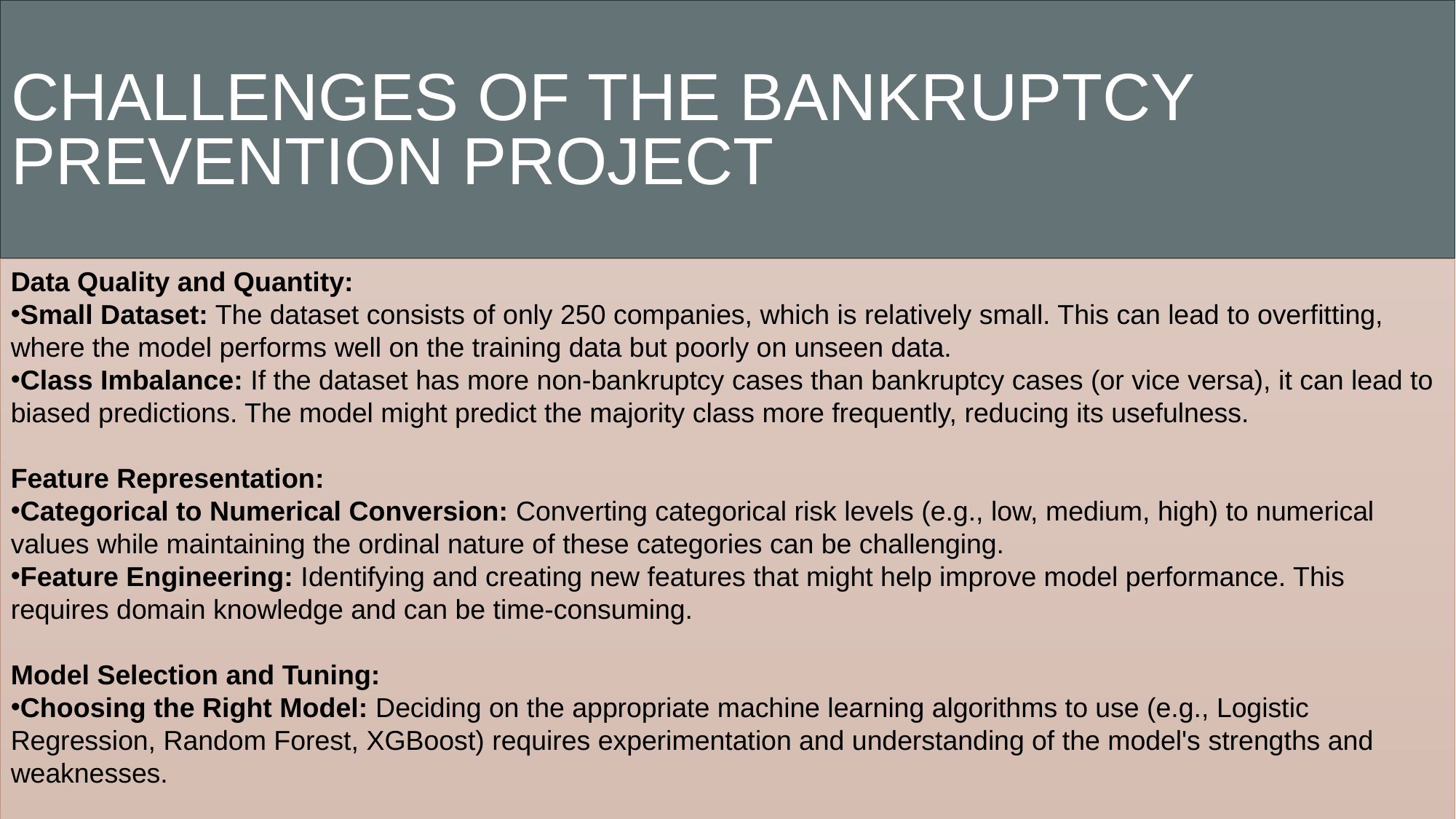

Challenges of the Bankruptcy Prevention Project
Presentation title
22
Data Quality and Quantity:
Small Dataset: The dataset consists of only 250 companies, which is relatively small. This can lead to overfitting, where the model performs well on the training data but poorly on unseen data.
Class Imbalance: If the dataset has more non-bankruptcy cases than bankruptcy cases (or vice versa), it can lead to biased predictions. The model might predict the majority class more frequently, reducing its usefulness.

Feature Representation:
Categorical to Numerical Conversion: Converting categorical risk levels (e.g., low, medium, high) to numerical values while maintaining the ordinal nature of these categories can be challenging.
Feature Engineering: Identifying and creating new features that might help improve model performance. This requires domain knowledge and can be time-consuming.

Model Selection and Tuning:
Choosing the Right Model: Deciding on the appropriate machine learning algorithms to use (e.g., Logistic Regression, Random Forest, XGBoost) requires experimentation and understanding of the model's strengths and weaknesses.